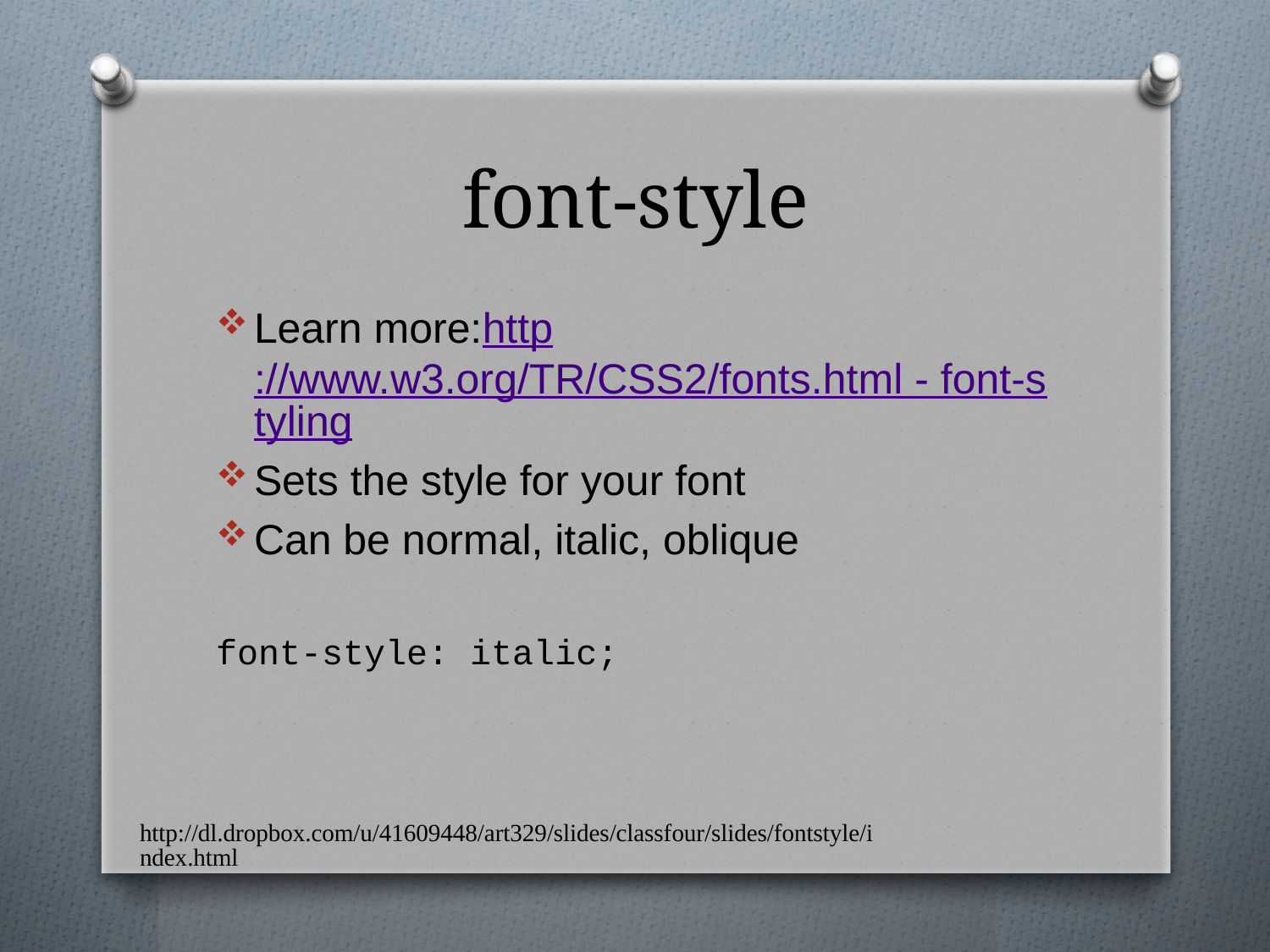

# font-style
Learn more:http://www.w3.org/TR/CSS2/fonts.html - font-styling
Sets the style for your font
Can be normal, italic, oblique

font-style: italic;
http://dl.dropbox.com/u/41609448/art329/slides/classfour/slides/fontstyle/index.html